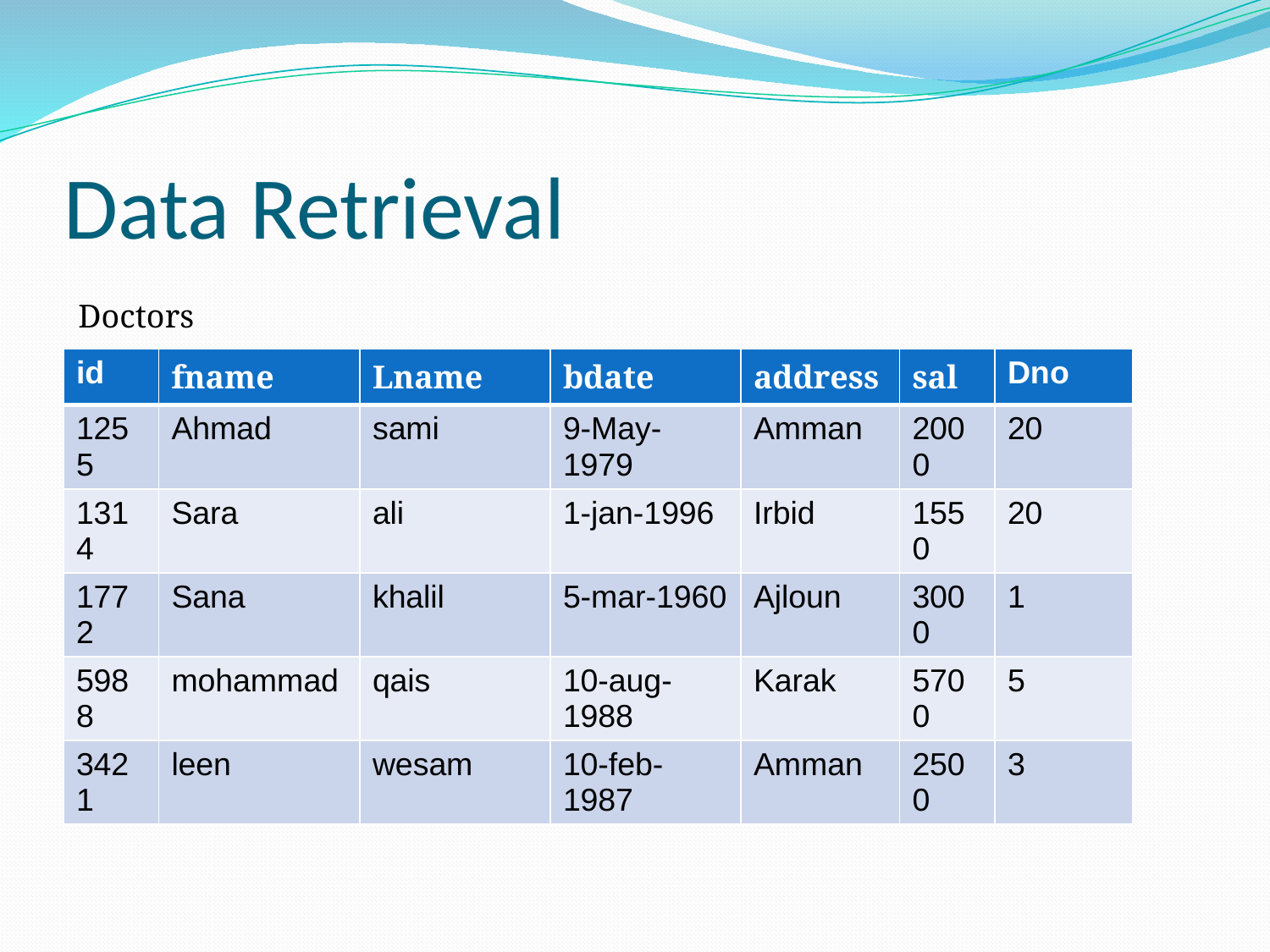

# Data Retrieval
Doctors
| id | fname | Lname | bdate | address | sal | Dno |
| --- | --- | --- | --- | --- | --- | --- |
| 1255 | Ahmad | sami | 9-May-1979 | Amman | 2000 | 20 |
| 1314 | Sara | ali | 1-jan-1996 | Irbid | 1550 | 20 |
| 1772 | Sana | khalil | 5-mar-1960 | Ajloun | 3000 | 1 |
| 5988 | mohammad | qais | 10-aug-1988 | Karak | 5700 | 5 |
| 3421 | leen | wesam | 10-feb-1987 | Amman | 2500 | 3 |